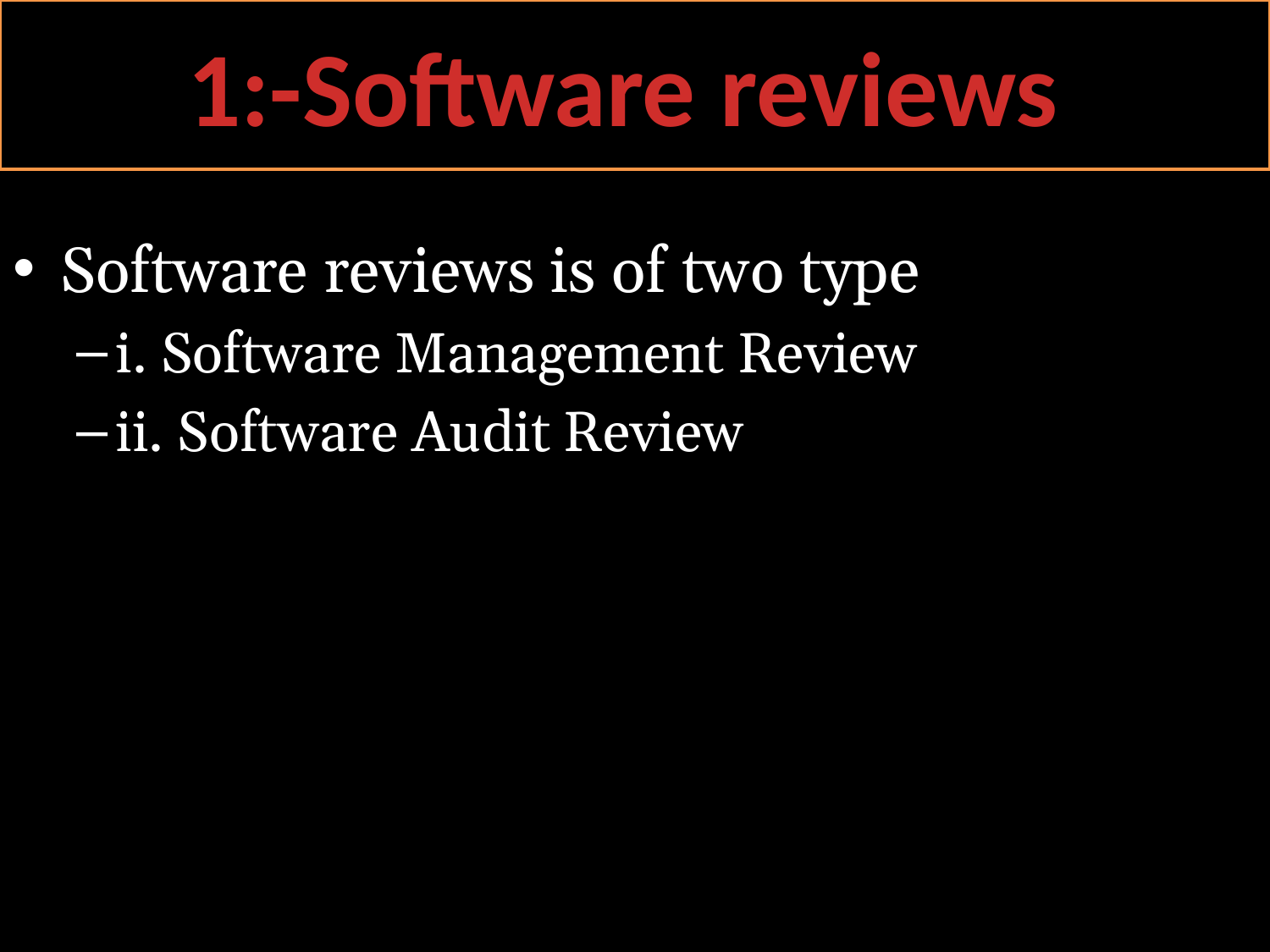

1:-Software reviews
Software reviews is of two type
i. Software Management Review
ii. Software Audit Review